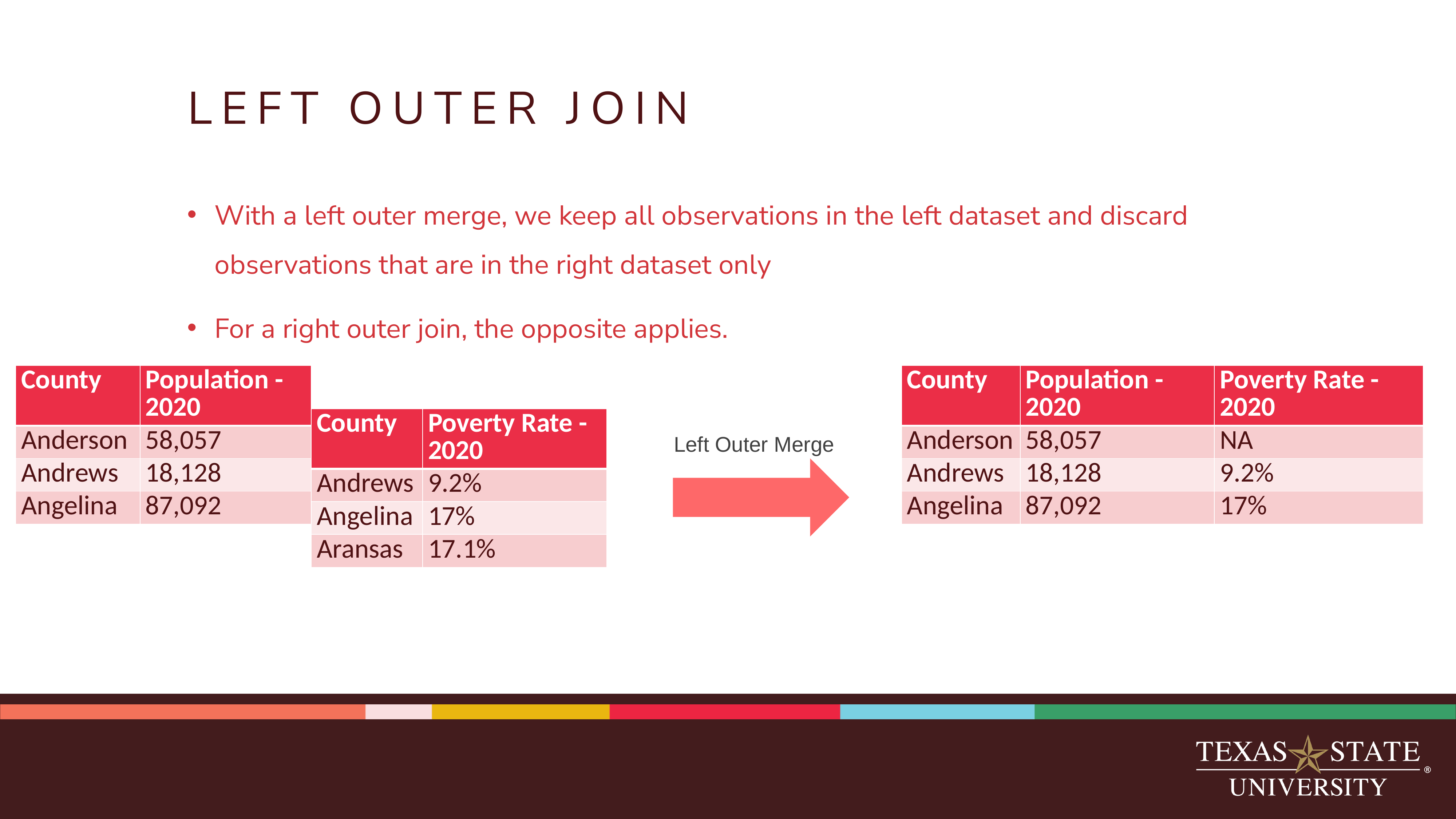

# LEFT OUTER JOIN
With a left outer merge, we keep all observations in the left dataset and discard observations that are in the right dataset only
For a right outer join, the opposite applies.
| County | Population - 2020 |
| --- | --- |
| Anderson | 58,057 |
| Andrews | 18,128 |
| Angelina | 87,092 |
| County | Population - 2020 | Poverty Rate - 2020 |
| --- | --- | --- |
| Anderson | 58,057 | NA |
| Andrews | 18,128 | 9.2% |
| Angelina | 87,092 | 17% |
| County | Poverty Rate - 2020 |
| --- | --- |
| Andrews | 9.2% |
| Angelina | 17% |
| Aransas | 17.1% |
Left Outer Merge